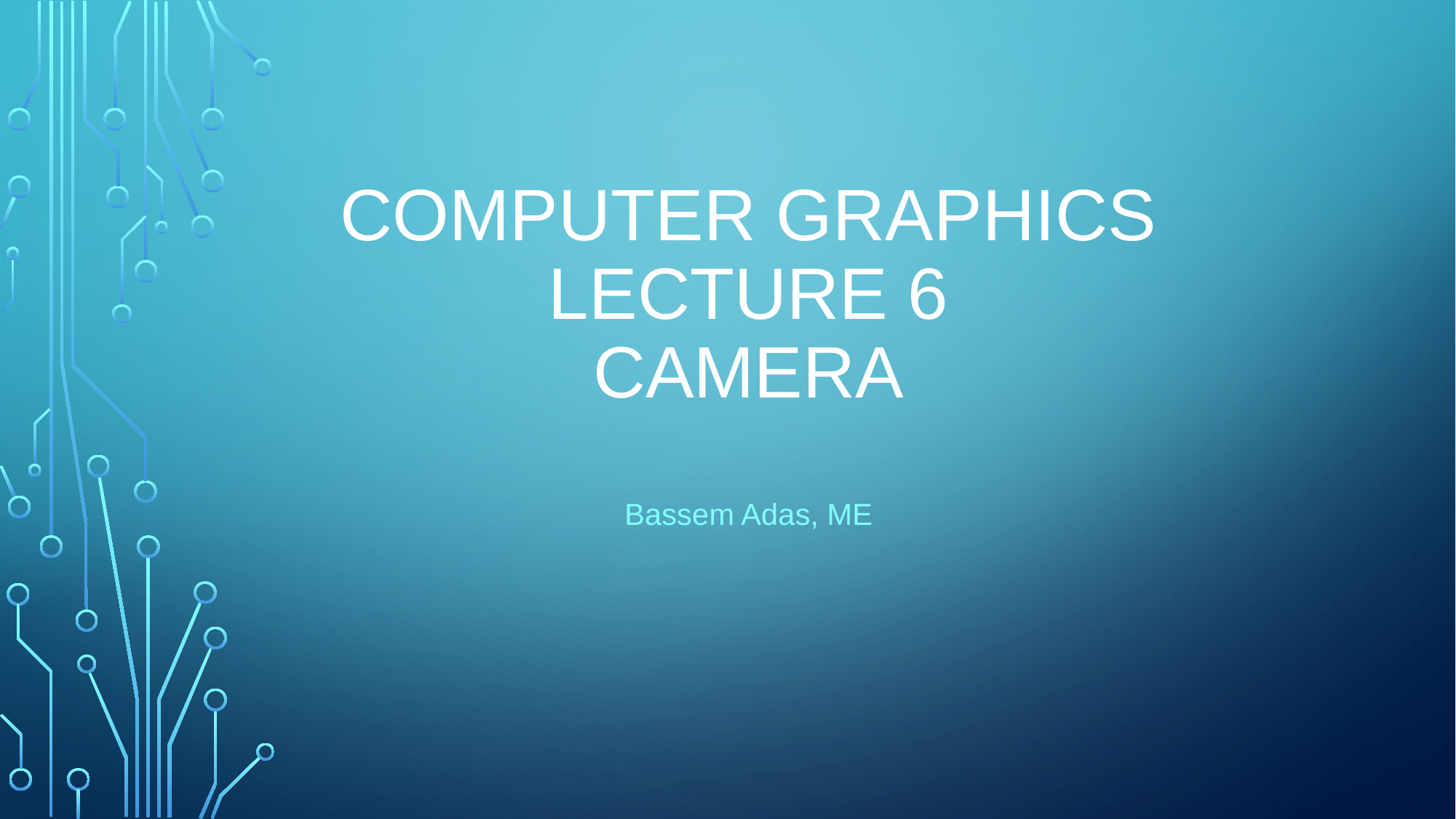

# Computer Graphics Lecture 6 Camera

Bassem Adas, ME